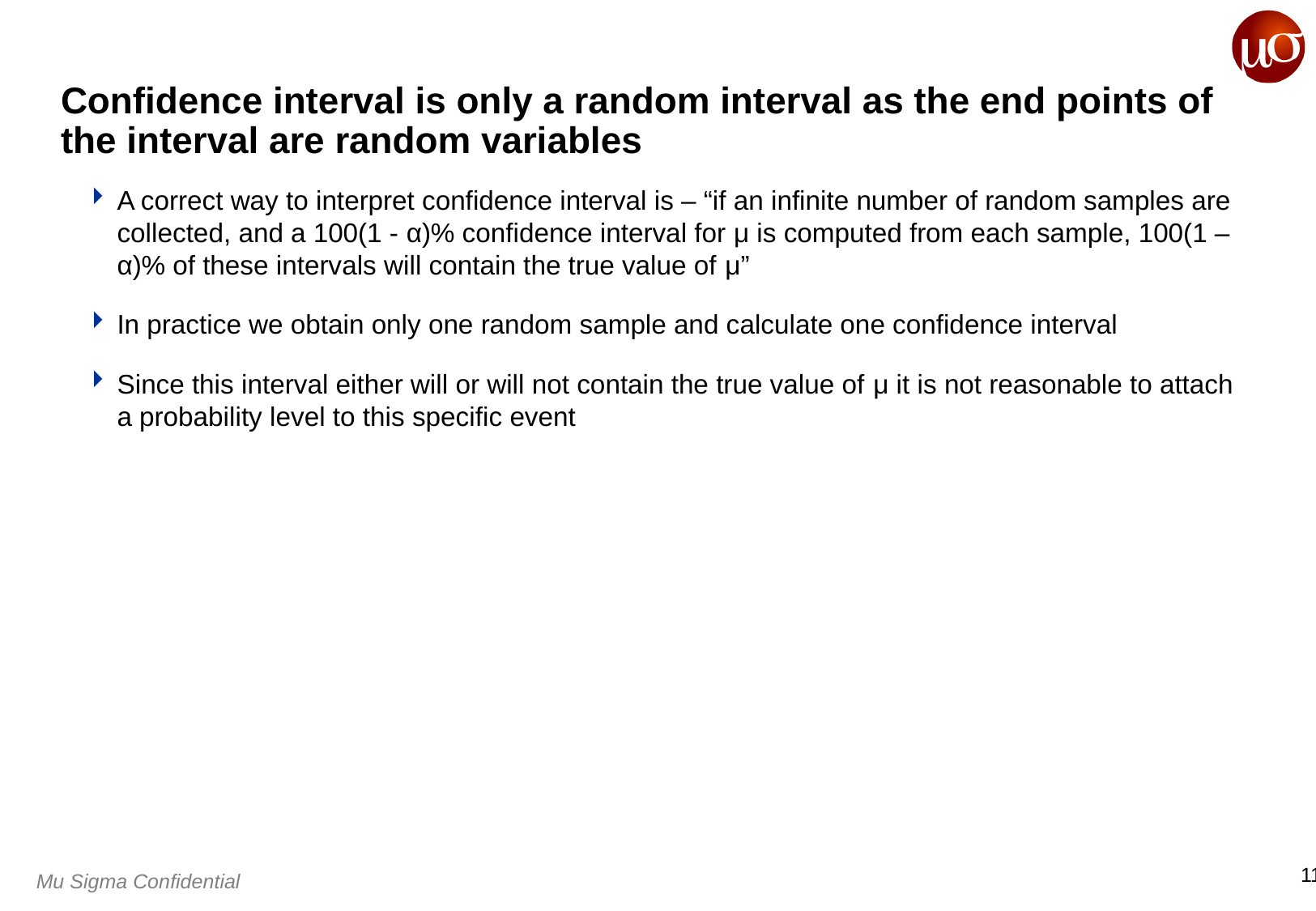

# Confidence interval is only a random interval as the end points of the interval are random variables
A correct way to interpret confidence interval is – “if an infinite number of random samples are collected, and a 100(1 - α)% confidence interval for μ is computed from each sample, 100(1 – α)% of these intervals will contain the true value of μ”
In practice we obtain only one random sample and calculate one confidence interval
Since this interval either will or will not contain the true value of μ it is not reasonable to attach a probability level to this specific event